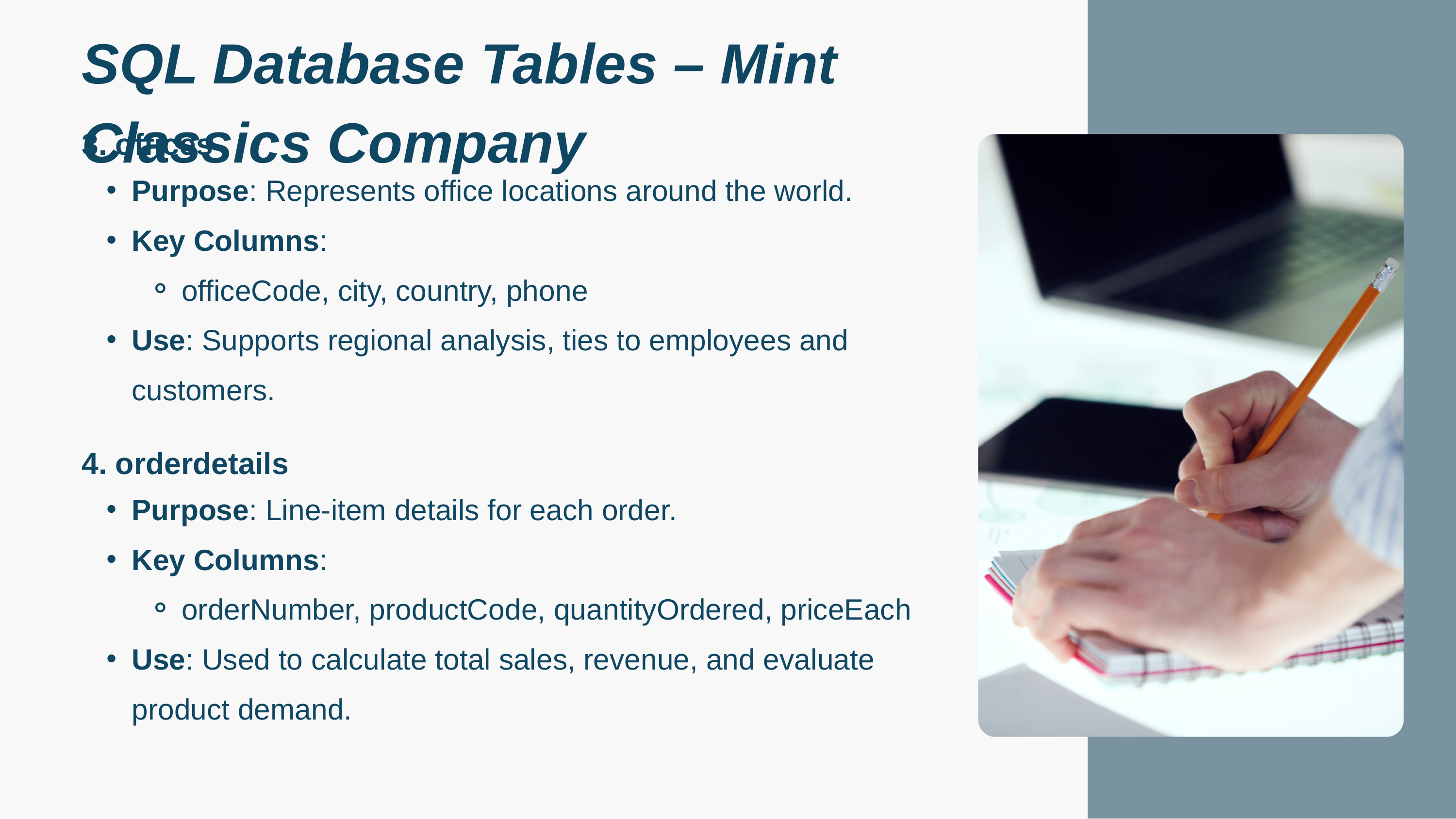

SQL Database Tables – Mint Classics Company
3. offices

Purpose: Represents office locations around the world.
Key Columns:
officeCode, city, country, phone
Use: Supports regional analysis, ties to employees and customers.
4. orderdetails
Purpose: Line-item details for each order.
Key Columns:
orderNumber, productCode, quantityOrdered, priceEach
Use: Used to calculate total sales, revenue, and evaluate product demand.